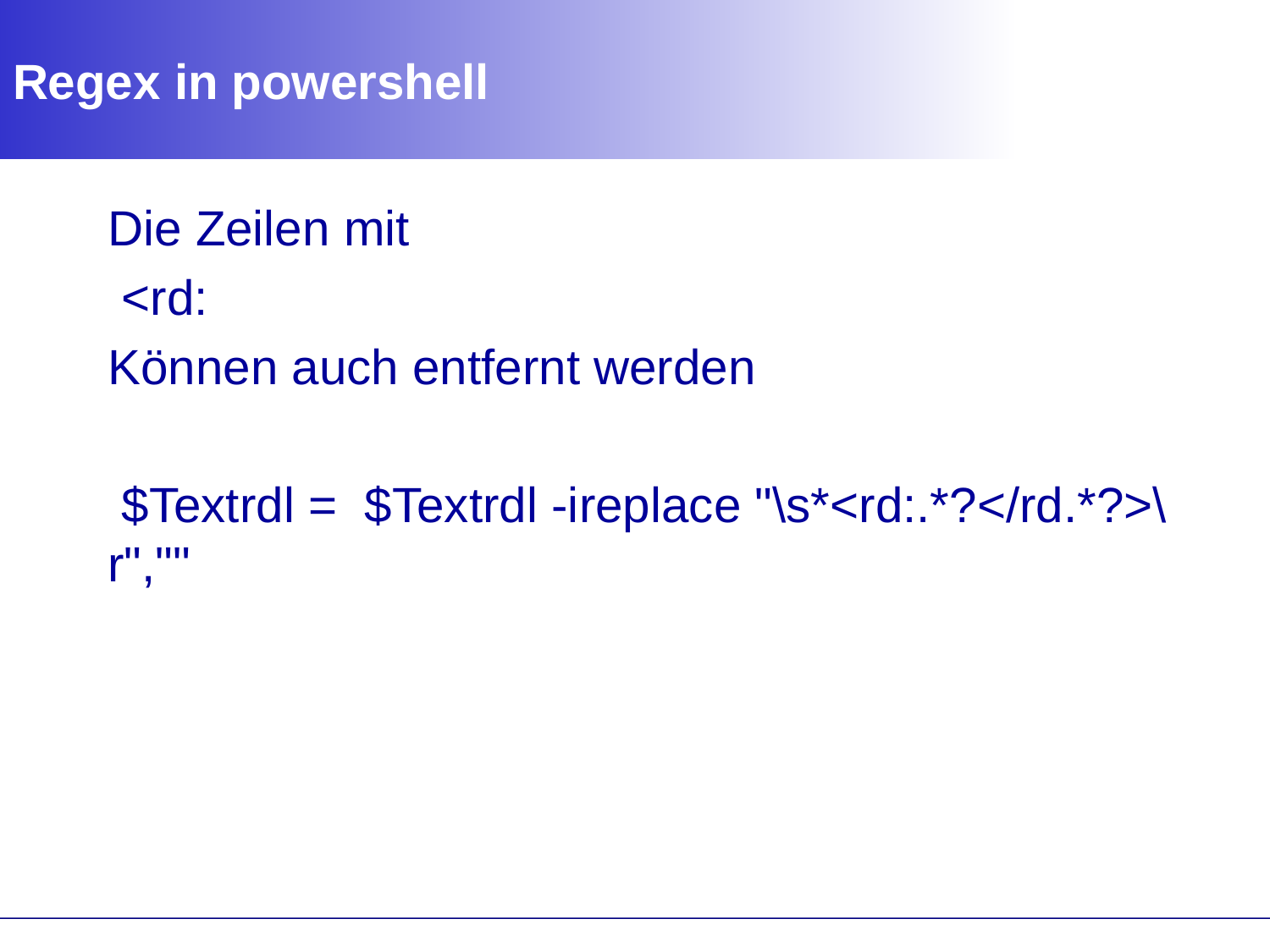

# Regex in powershell
Die Zeilen mit
 <rd:
Können auch entfernt werden

 $Textrdl =  $Textrdl -ireplace "\s*<rd:.*?</rd.*?>\r",""